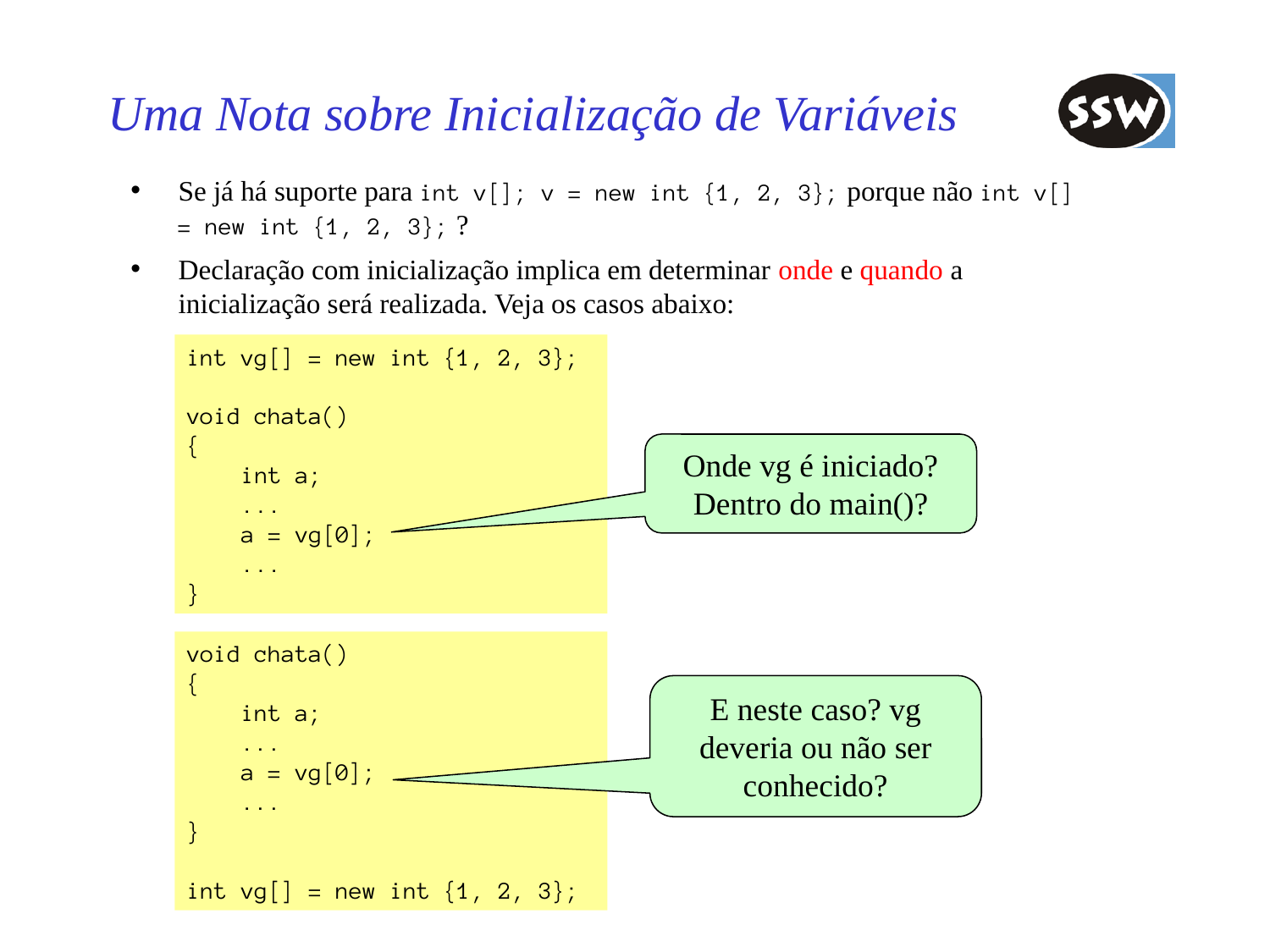

# Uma Nota sobre Inicialização de Variáveis
Se já há suporte para int v[]; v = new int {1, 2, 3}; porque não int v[] = new int {1, 2, 3}; ?
Declaração com inicialização implica em determinar onde e quando a inicialização será realizada. Veja os casos abaixo:
int vg[] = new int {1, 2, 3};

void chata()
{
    int a;
    ...
    a = vg[0];
    ...
}
Onde vg é iniciado? Dentro do main()?
void chata()
{
    int a;
    ...
    a = vg[0];
    ...
}

int vg[] = new int {1, 2, 3};
E neste caso? vg deveria ou não ser conhecido?